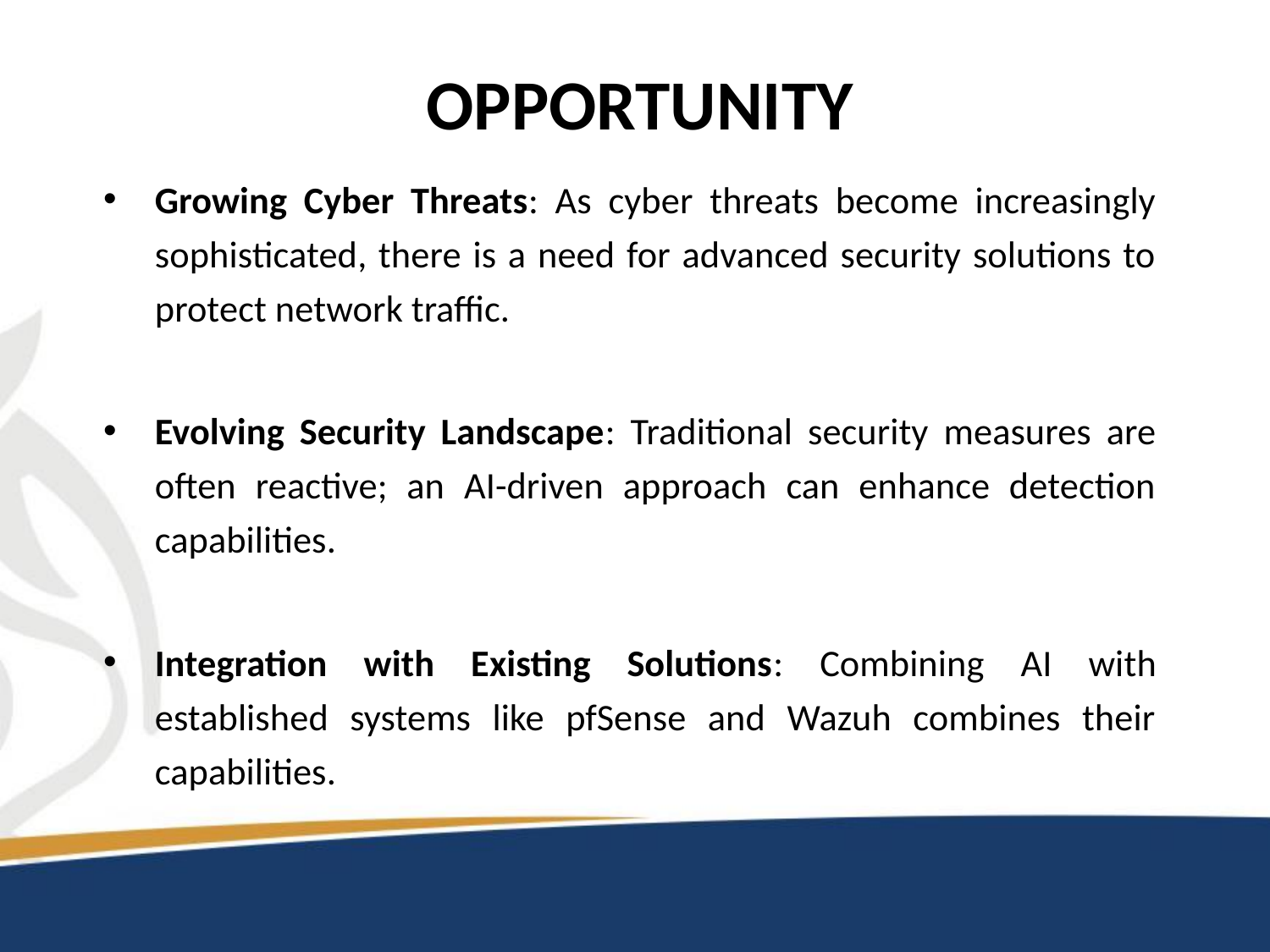

# Opportunity
Growing Cyber Threats: As cyber threats become increasingly sophisticated, there is a need for advanced security solutions to protect network traffic.

Evolving Security Landscape: Traditional security measures are often reactive; an AI-driven approach can enhance detection capabilities.

Integration with Existing Solutions: Combining AI with established systems like pfSense and Wazuh combines their capabilities.